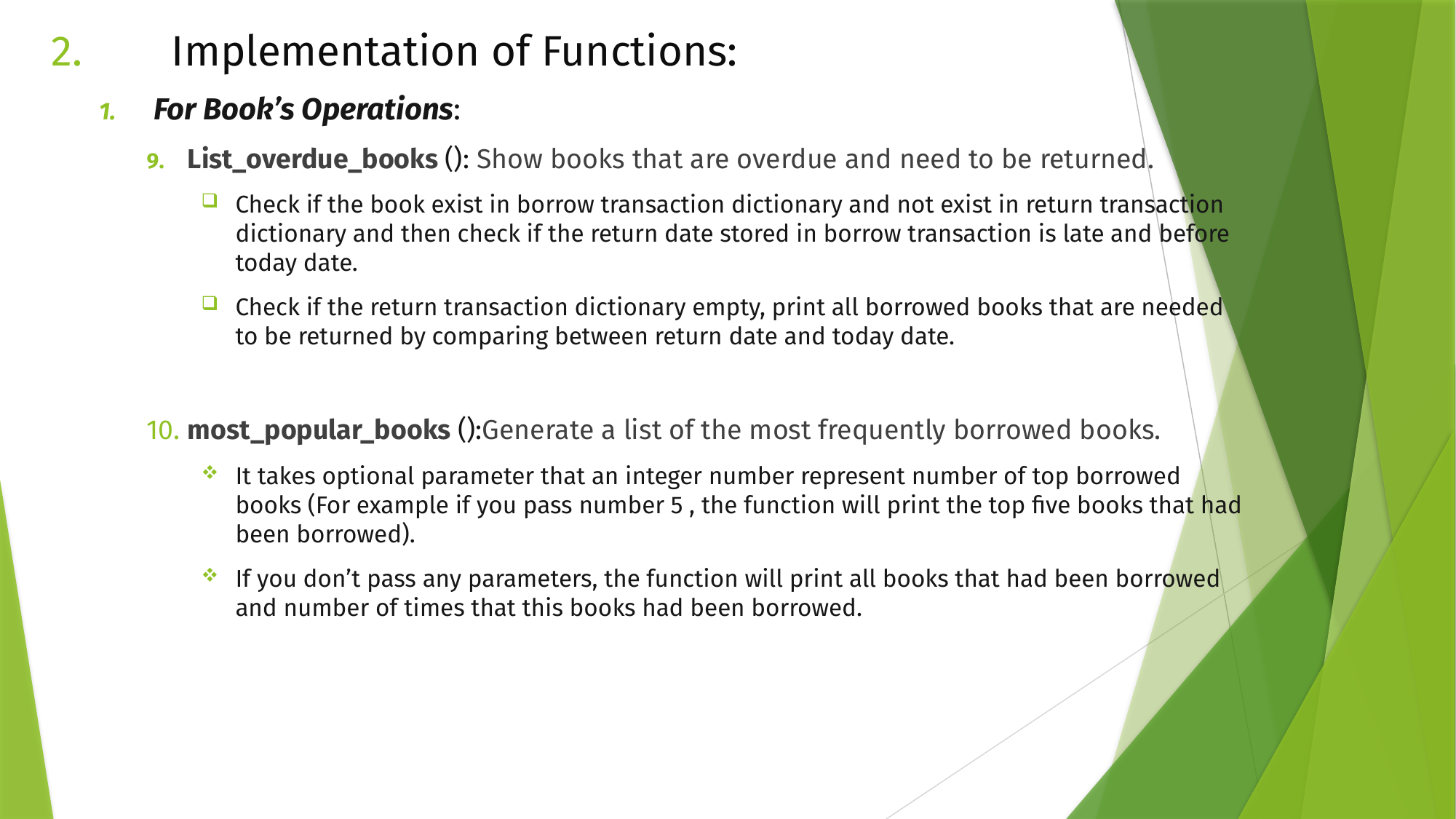

2. 	 Implementation of Functions:
For Book’s Operations:
List_overdue_books (): Show books that are overdue and need to be returned.
Check if the book exist in borrow transaction dictionary and not exist in return transaction dictionary and then check if the return date stored in borrow transaction is late and before today date.
Check if the return transaction dictionary empty, print all borrowed books that are needed to be returned by comparing between return date and today date.

10. most_popular_books ():Generate a list of the most frequently borrowed books.
It takes optional parameter that an integer number represent number of top borrowed books (For example if you pass number 5 , the function will print the top five books that had been borrowed).
If you don’t pass any parameters, the function will print all books that had been borrowed and number of times that this books had been borrowed.